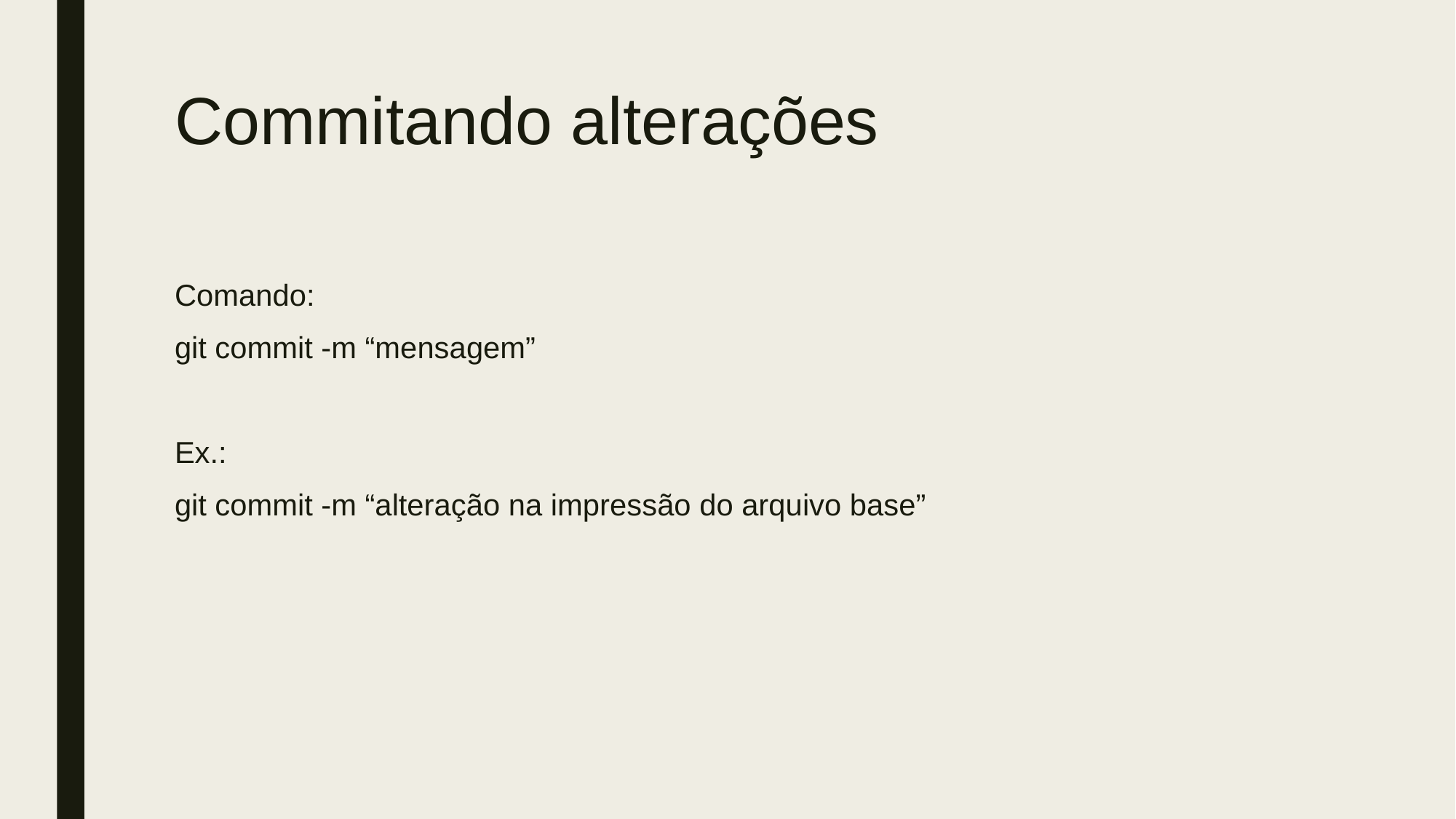

# Commitando alterações
Comando:
git commit -m “mensagem”

Ex.:
git commit -m “alteração na impressão do arquivo base”